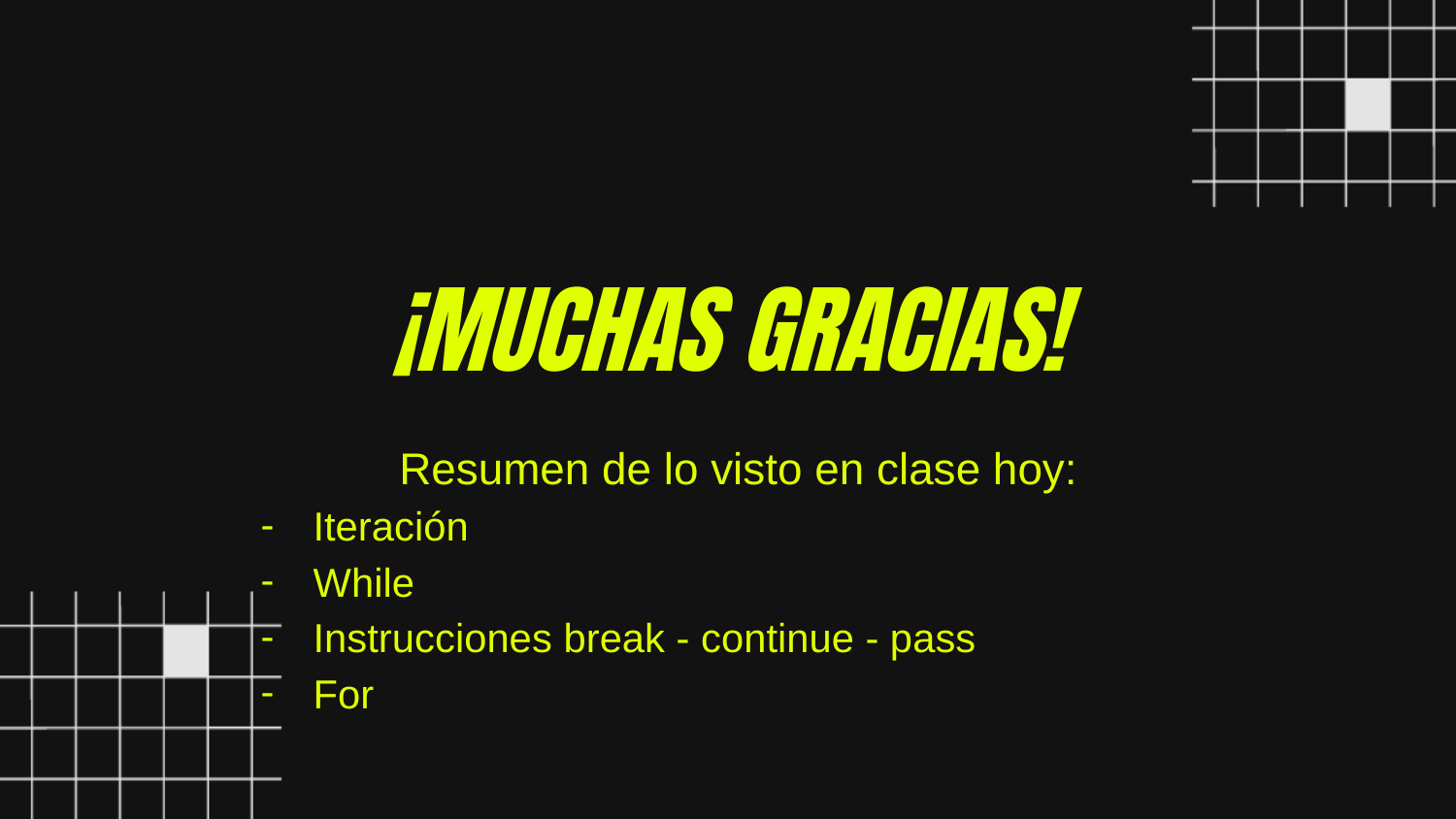

¡MUCHAS GRACIAS!
Resumen de lo visto en clase hoy:
Iteración
While
Instrucciones break - continue - pass
For